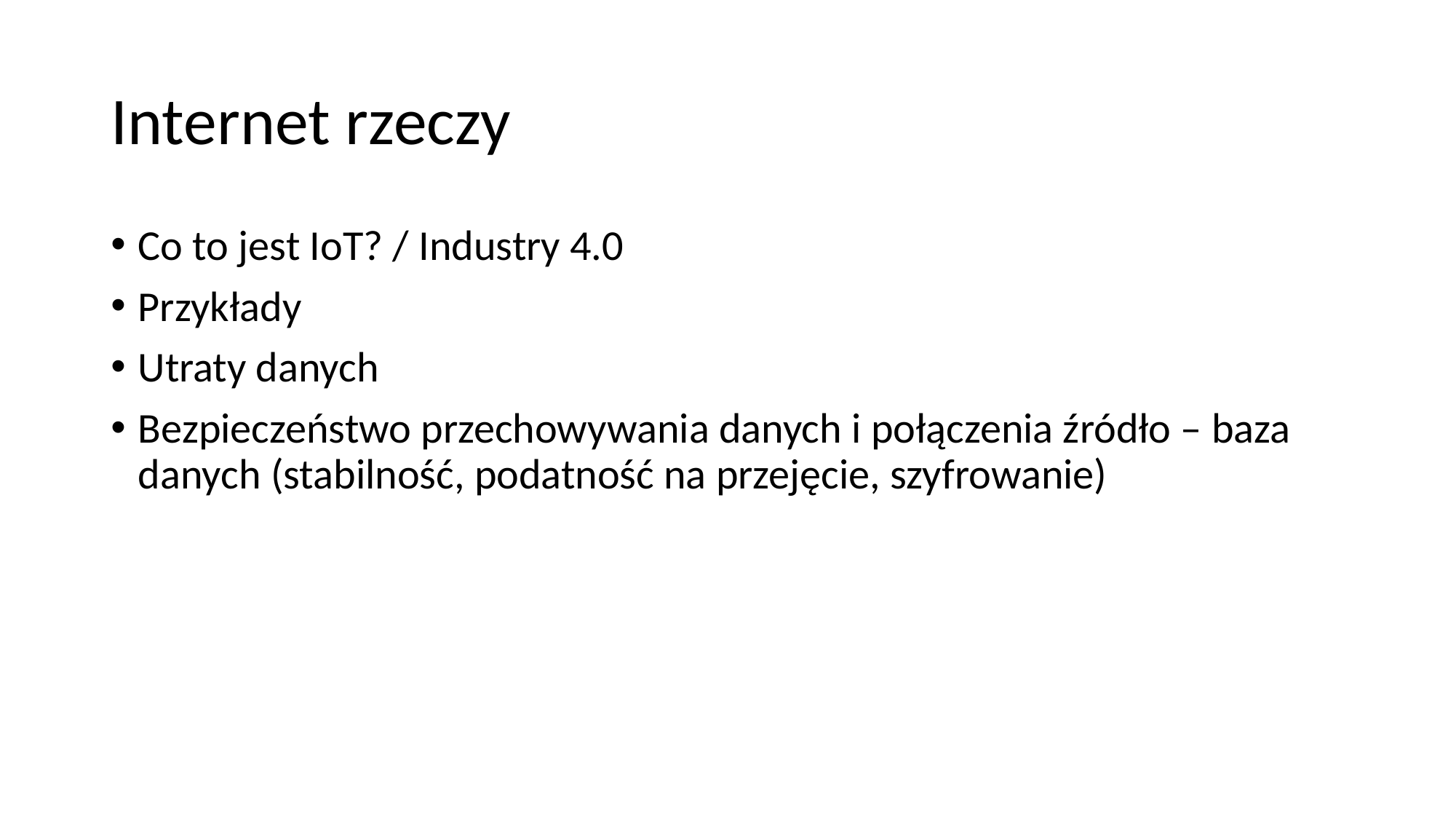

# Internet rzeczy
Co to jest IoT? / Industry 4.0
Przykłady
Utraty danych
Bezpieczeństwo przechowywania danych i połączenia źródło – baza danych (stabilność, podatność na przejęcie, szyfrowanie)